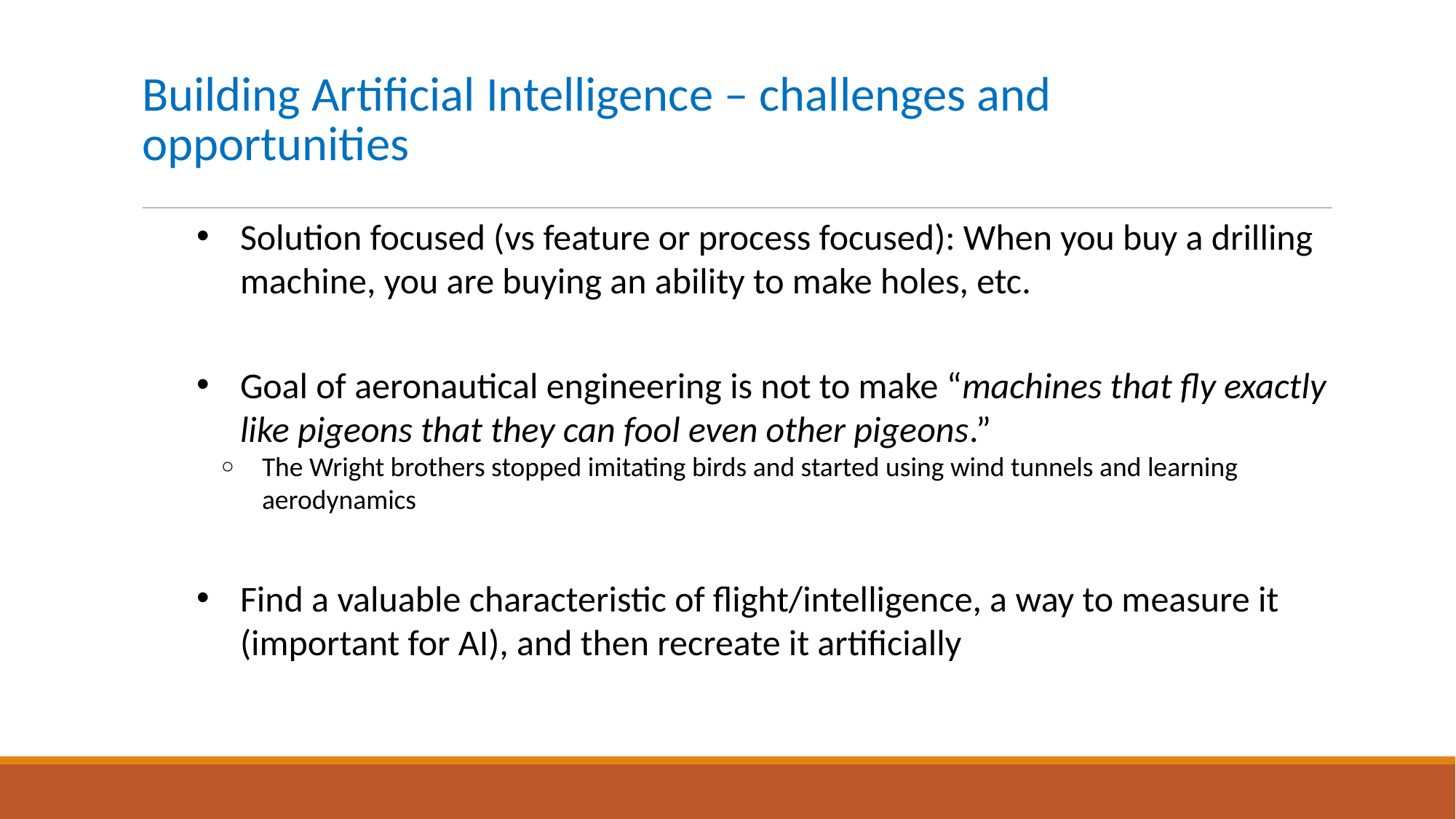

# Building Artificial Intelligence – challenges and opportunities
Solution focused (vs feature or process focused): When you buy a drilling machine, you are buying an ability to make holes, etc.

Goal of aeronautical engineering is not to make “machines that fly exactly like pigeons that they can fool even other pigeons.”
The Wright brothers stopped imitating birds and started using wind tunnels and learning aerodynamics

Find a valuable characteristic of flight/intelligence, a way to measure it (important for AI), and then recreate it artificially